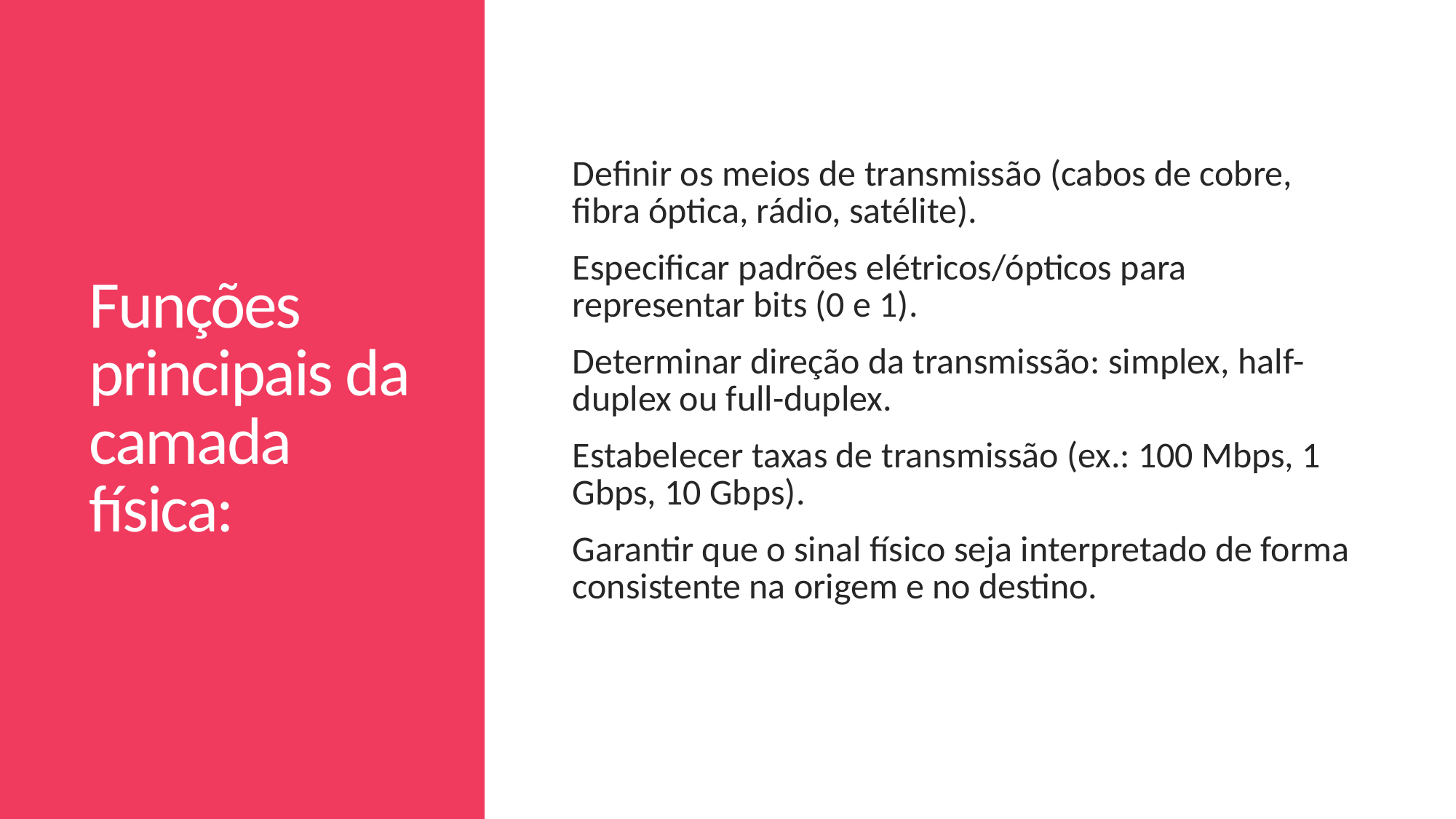

# Funções principais da camada física:
Definir os meios de transmissão (cabos de cobre, fibra óptica, rádio, satélite).
Especificar padrões elétricos/ópticos para representar bits (0 e 1).
Determinar direção da transmissão: simplex, half-duplex ou full-duplex.
Estabelecer taxas de transmissão (ex.: 100 Mbps, 1 Gbps, 10 Gbps).
Garantir que o sinal físico seja interpretado de forma consistente na origem e no destino.